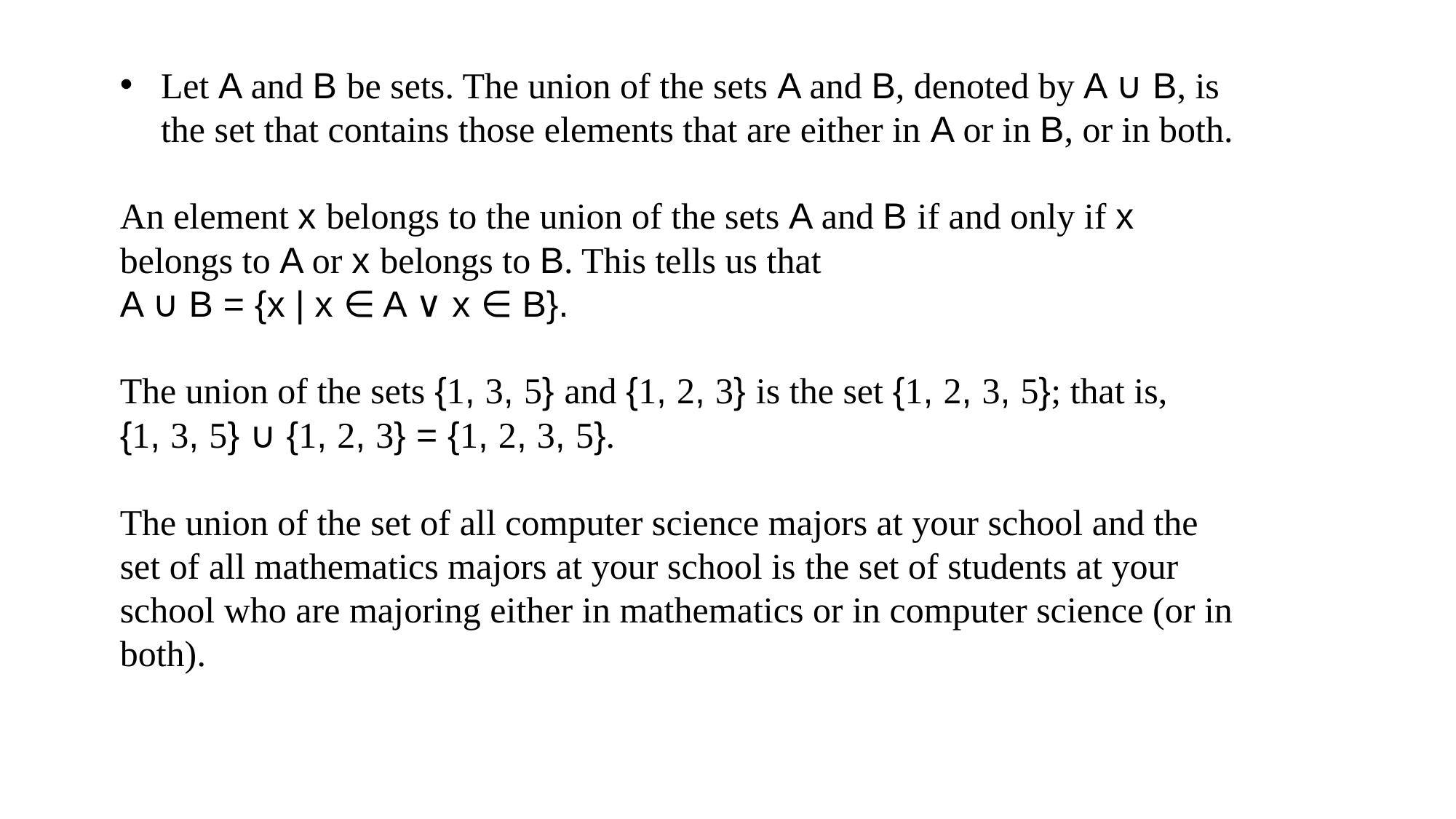

Let A and B be sets. The union of the sets A and B, denoted by A ∪ B, is the set that contains those elements that are either in A or in B, or in both.

An element x belongs to the union of the sets A and B if and only if x belongs to A or x belongs to B. This tells us that
A ∪ B = {x | x ∈ A ∨ x ∈ B}.

The union of the sets {1, 3, 5} and {1, 2, 3} is the set {1, 2, 3, 5}; that is,
{1, 3, 5} ∪ {1, 2, 3} = {1, 2, 3, 5}.
The union of the set of all computer science majors at your school and the set of all mathematics majors at your school is the set of students at your school who are majoring either in mathematics or in computer science (or in both).